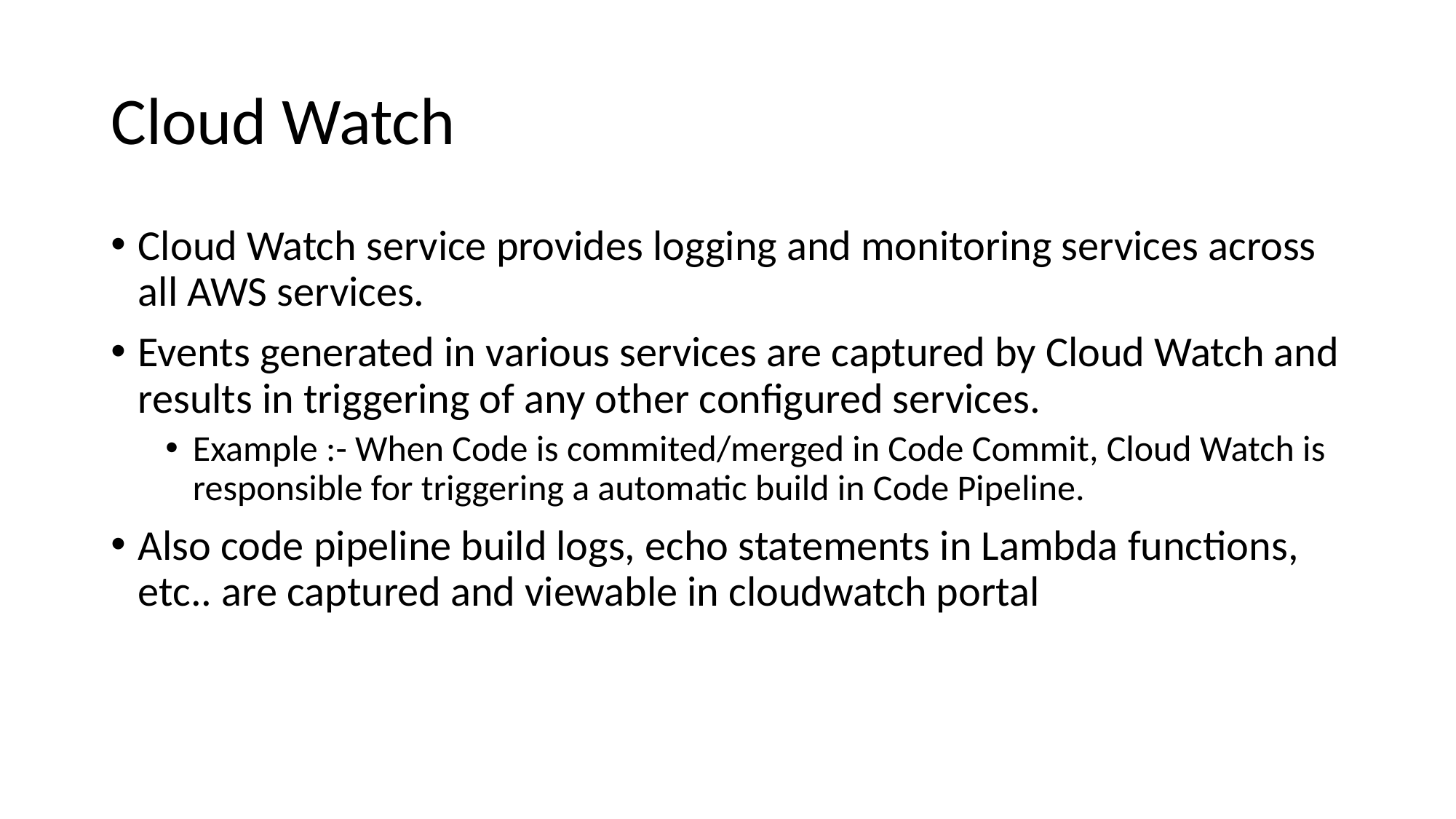

# Cloud Watch
Cloud Watch service provides logging and monitoring services across all AWS services.
Events generated in various services are captured by Cloud Watch and results in triggering of any other configured services.
Example :- When Code is commited/merged in Code Commit, Cloud Watch is responsible for triggering a automatic build in Code Pipeline.
Also code pipeline build logs, echo statements in Lambda functions, etc.. are captured and viewable in cloudwatch portal